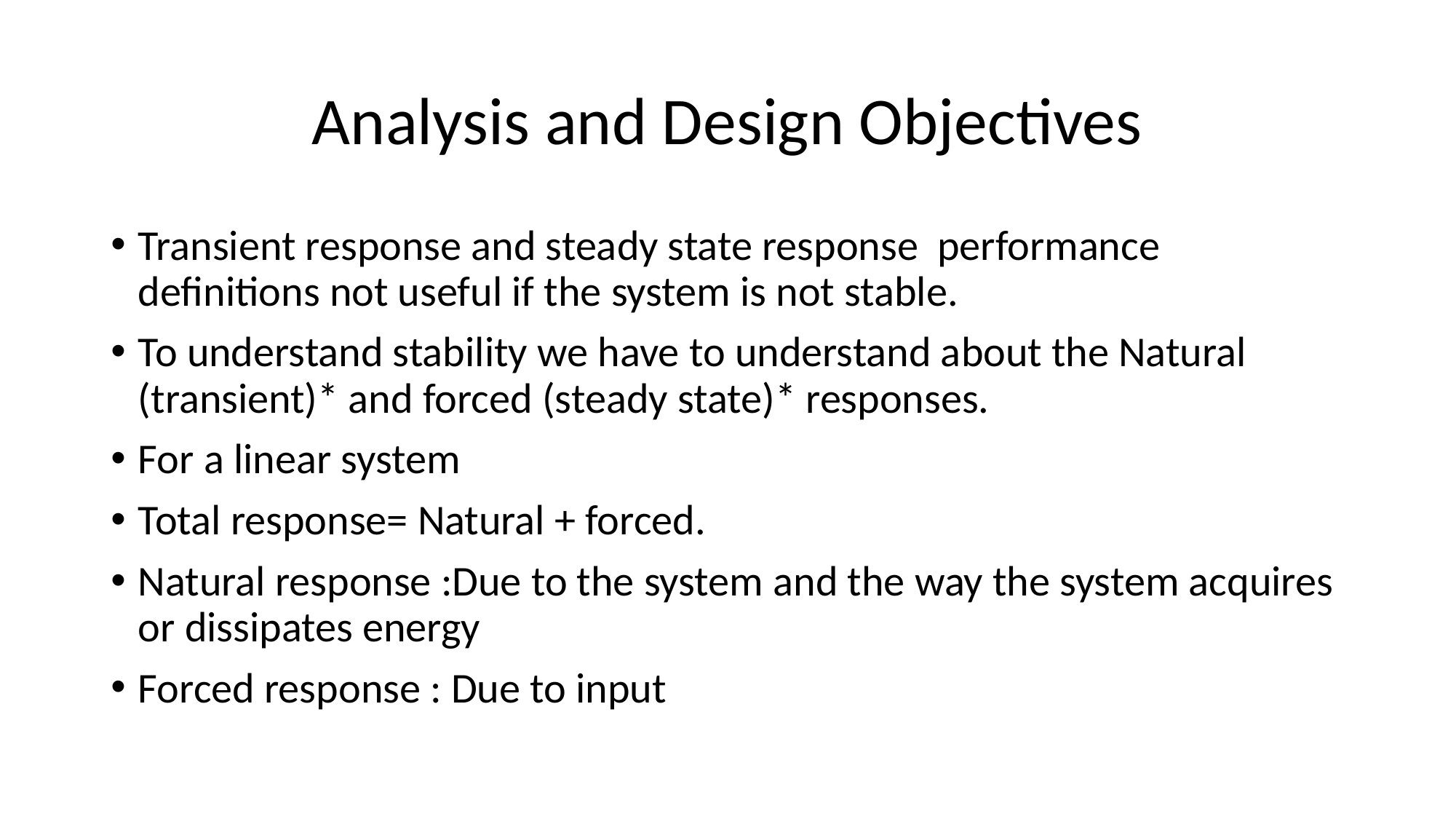

# Analysis and Design Objectives
Transient response and steady state response  performance definitions not useful if the system is not stable.
To understand stability we have to understand about the Natural (transient)* and forced (steady state)* responses.
For a linear system
Total response= Natural + forced.
Natural response :Due to the system and the way the system acquires or dissipates energy
Forced response : Due to input